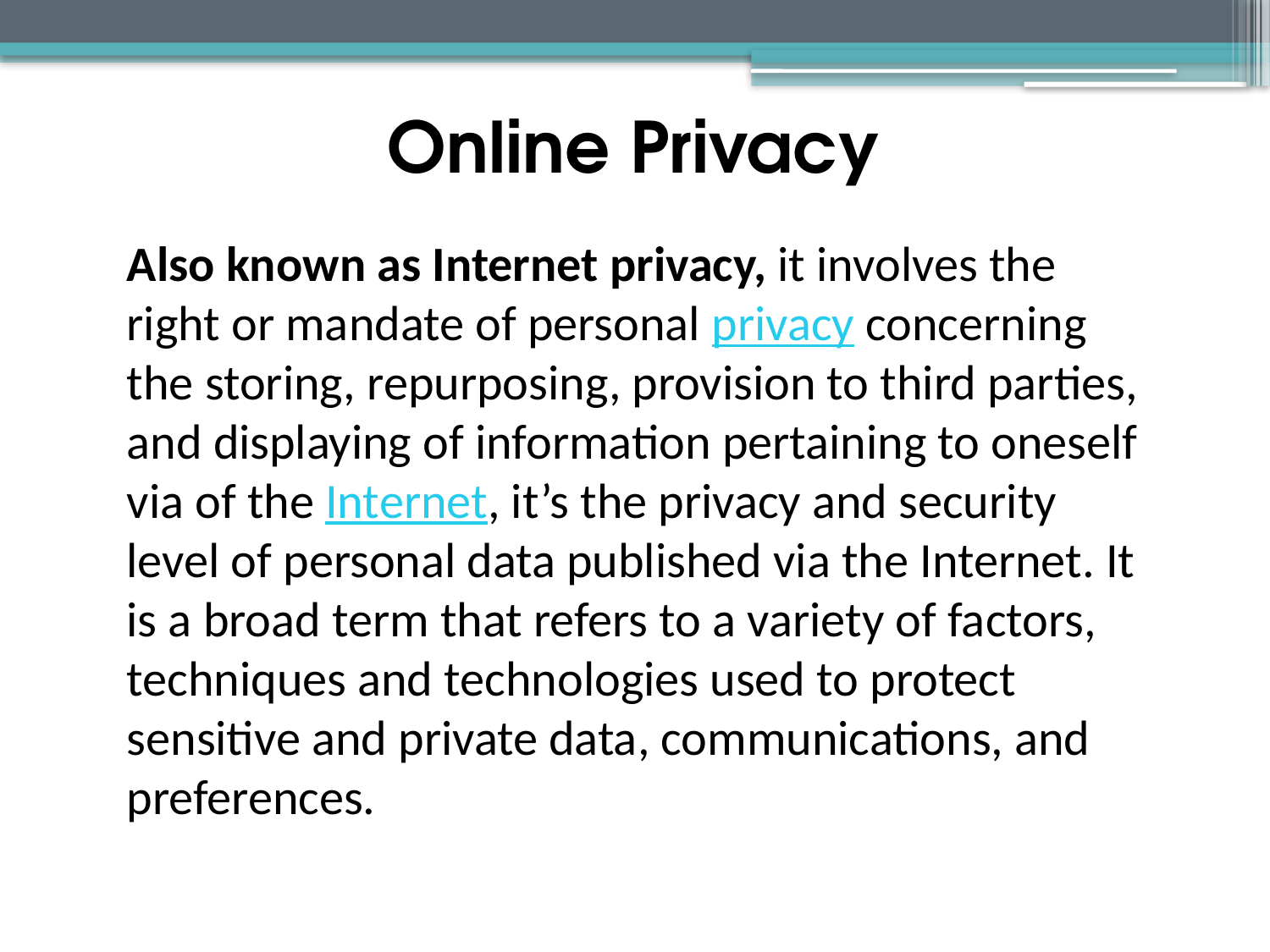

Online Privacy
Also known as Internet privacy, it involves the right or mandate of personal privacy concerning the storing, repurposing, provision to third parties, and displaying of information pertaining to oneself via of the Internet, it’s the privacy and security level of personal data published via the Internet. It is a broad term that refers to a variety of factors, techniques and technologies used to protect sensitive and private data, communications, and preferences.